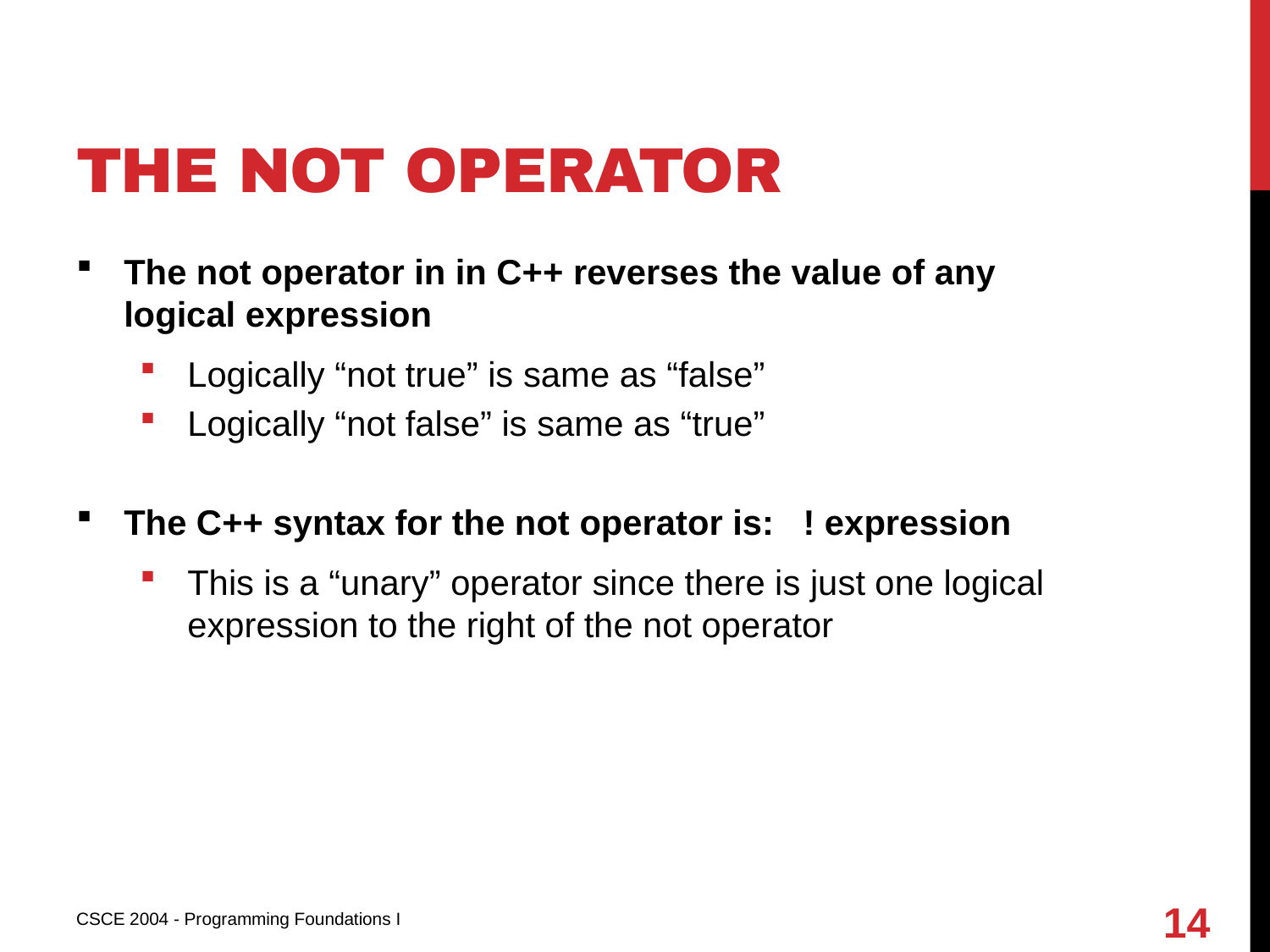

# The NOT operator
The not operator in in C++ reverses the value of any logical expression
Logically “not true” is same as “false”
Logically “not false” is same as “true”

The C++ syntax for the not operator is:   ! expression
This is a “unary” operator since there is just one logical expression to the right of the not operator

14
CSCE 2004 - Programming Foundations I